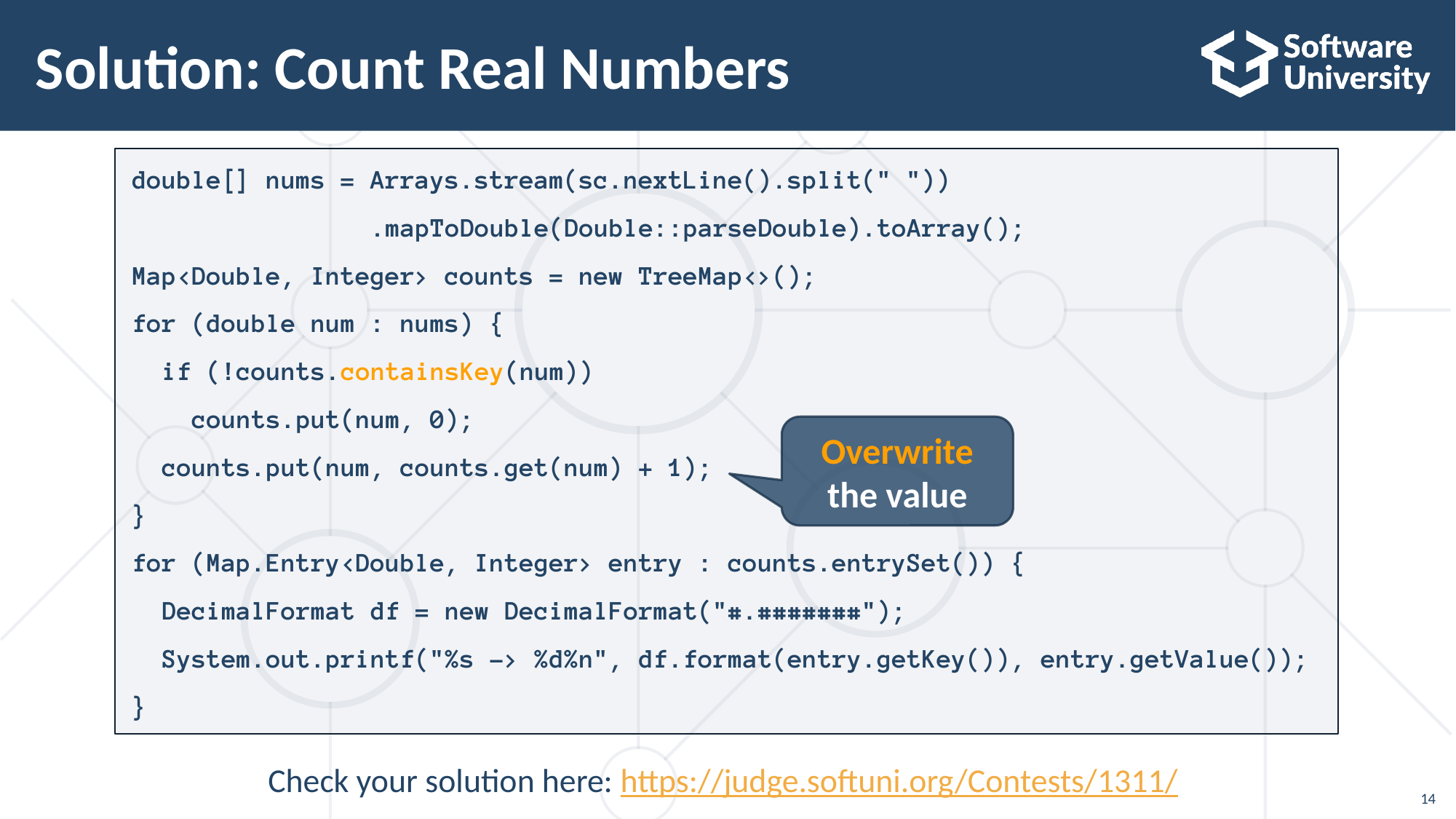

# Solution: Count Real Numbers
double[] nums = Arrays.stream(sc.nextLine().split(" "))
                .mapToDouble(Double::parseDouble).toArray();
Map<Double, Integer> counts = new TreeMap<>();
for (double num : nums) {
  if (!counts.containsKey(num))
    counts.put(num, 0);
  counts.put(num, counts.get(num) + 1);
}
for (Map.Entry<Double, Integer> entry : counts.entrySet()) {
  DecimalFormat df = new DecimalFormat("#.#######");
  System.out.printf("%s -> %d%n", df.format(entry.getKey()), entry.getValue());
}
Overwrite the value
Check your solution here: https://judge.softuni.org/Contests/1311/
14